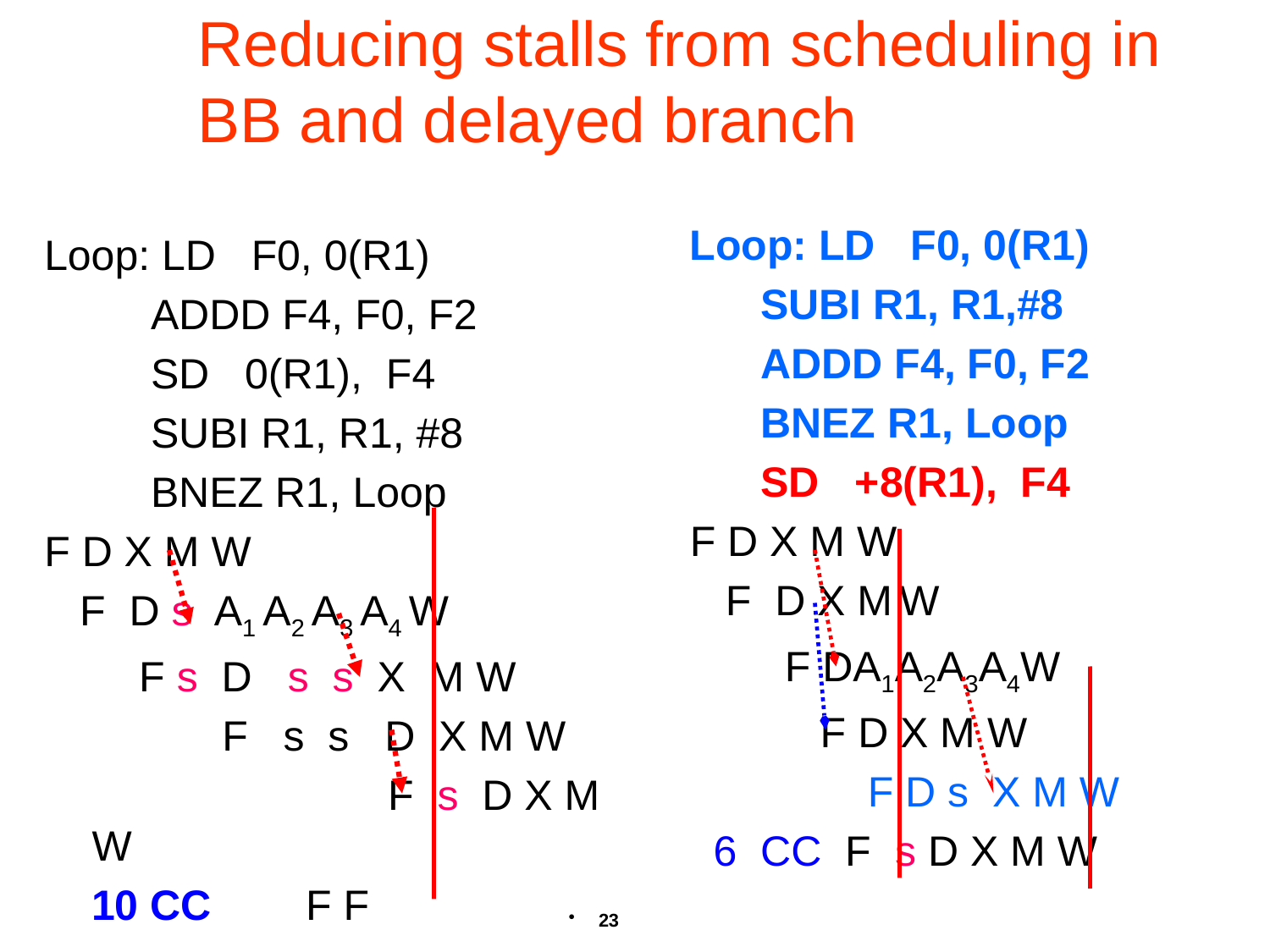

# Reducing stalls from scheduling in BB and delayed branch
Loop: LD   F0, 0(R1)
      SUBI R1, R1,#8
      ADDD F4, F0, F2
      BNEZ R1, Loop
      SD   +8(R1),  F4
F D X M W
   F  D X M W
        F DA1A2A3A4W
           F D X M W
               F D s  X M W
  6  CC  F  s D X M W

Loop: LD   F0, 0(R1)
         ADDD F4, F0, F2
         SD   0(R1),  F4
         SUBI R1, R1, #8
         BNEZ R1, Loop
F D X M W
   F  D s  A1 A2 A3 A4 W
        F s  D   s  s  X  M W
               F   s  s   D  X M W
                             F  s  D X M W
    10 CC        F F